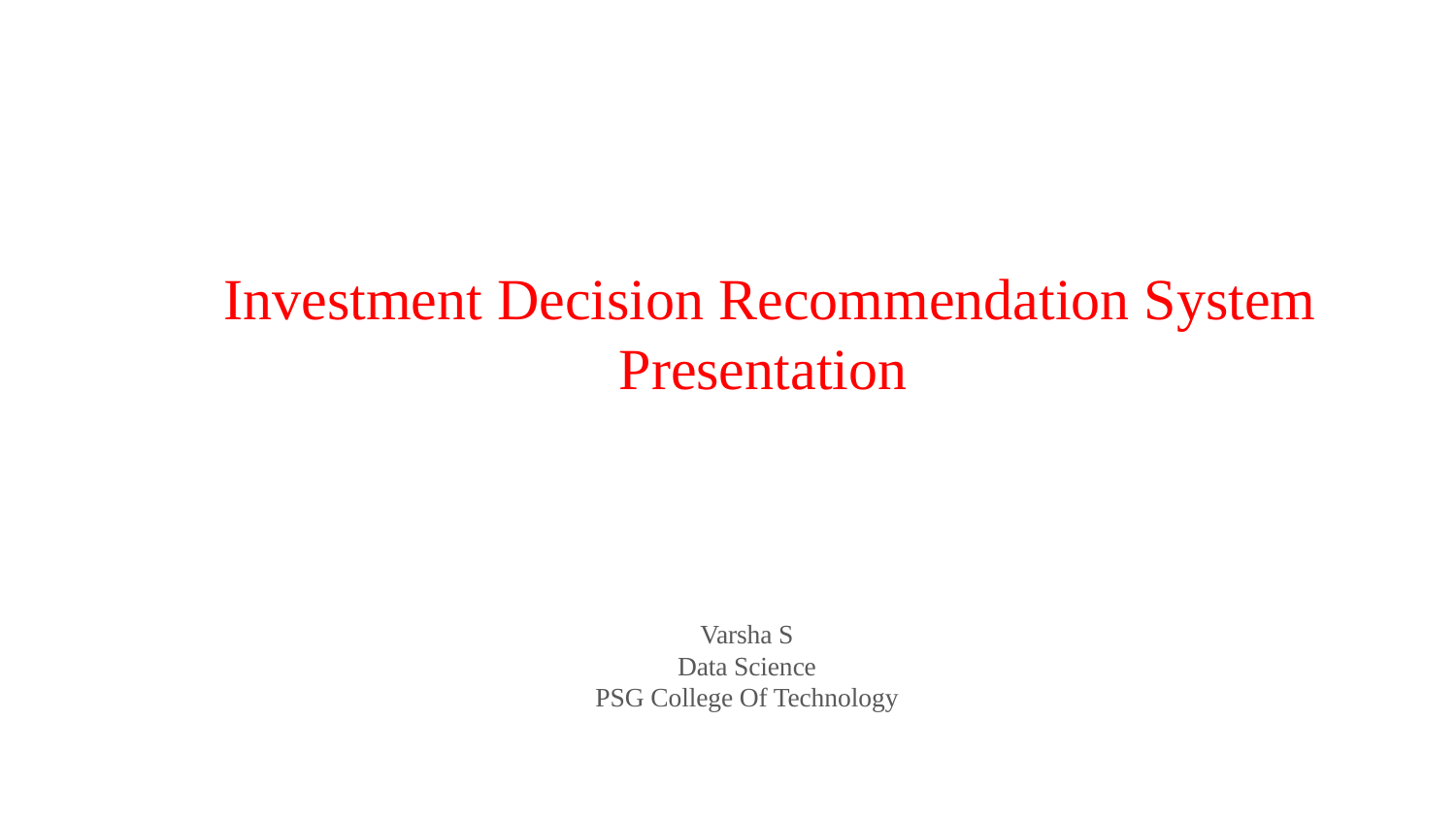

# Investment Decision Recommendation System Presentation

Varsha S
Data Science
PSG College Of Technology